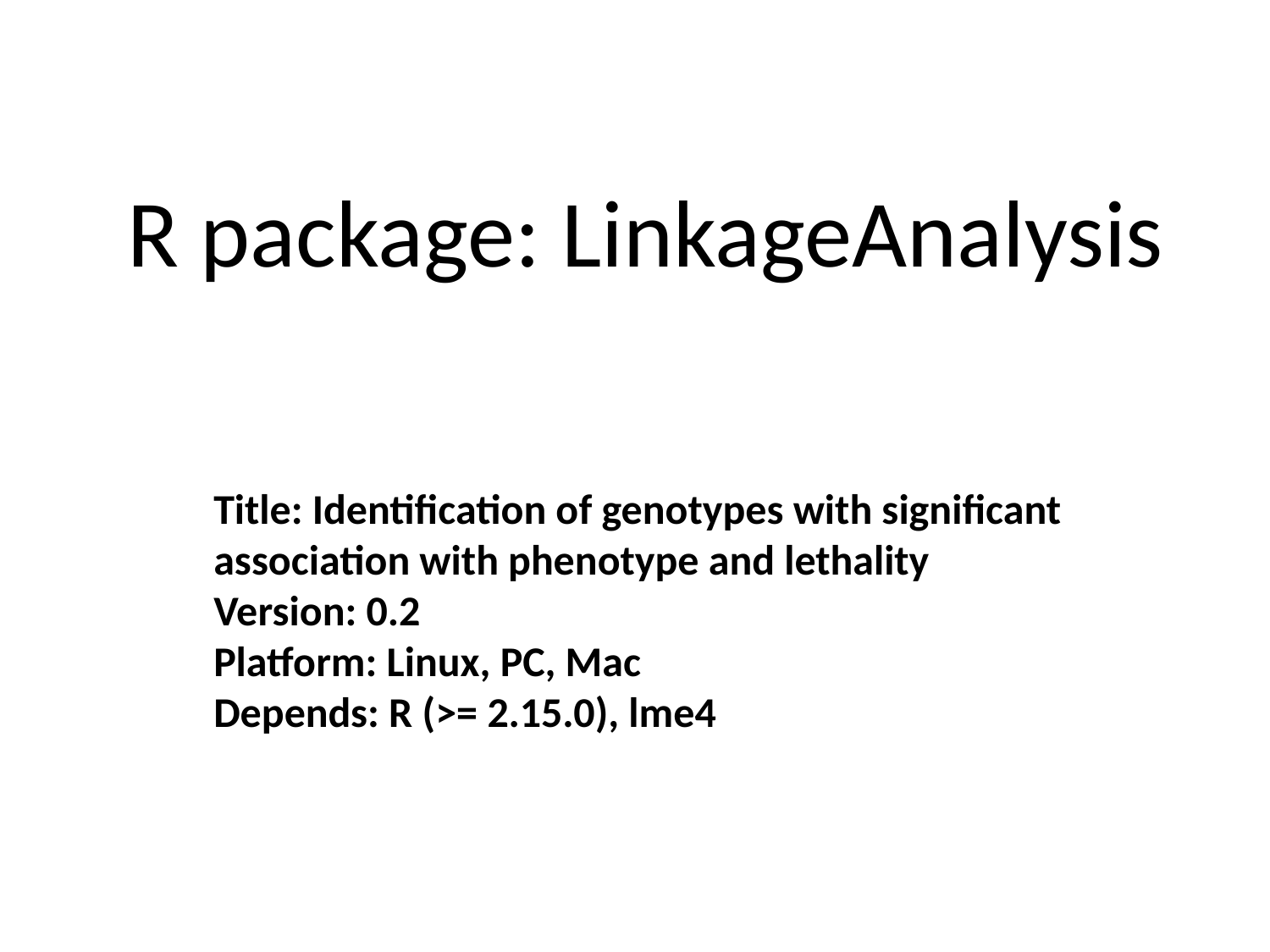

# R package: LinkageAnalysis
Title: Identification of genotypes with significant association with phenotype and lethality
Version: 0.2
Platform: Linux, PC, Mac
Depends: R (>= 2.15.0), lme4